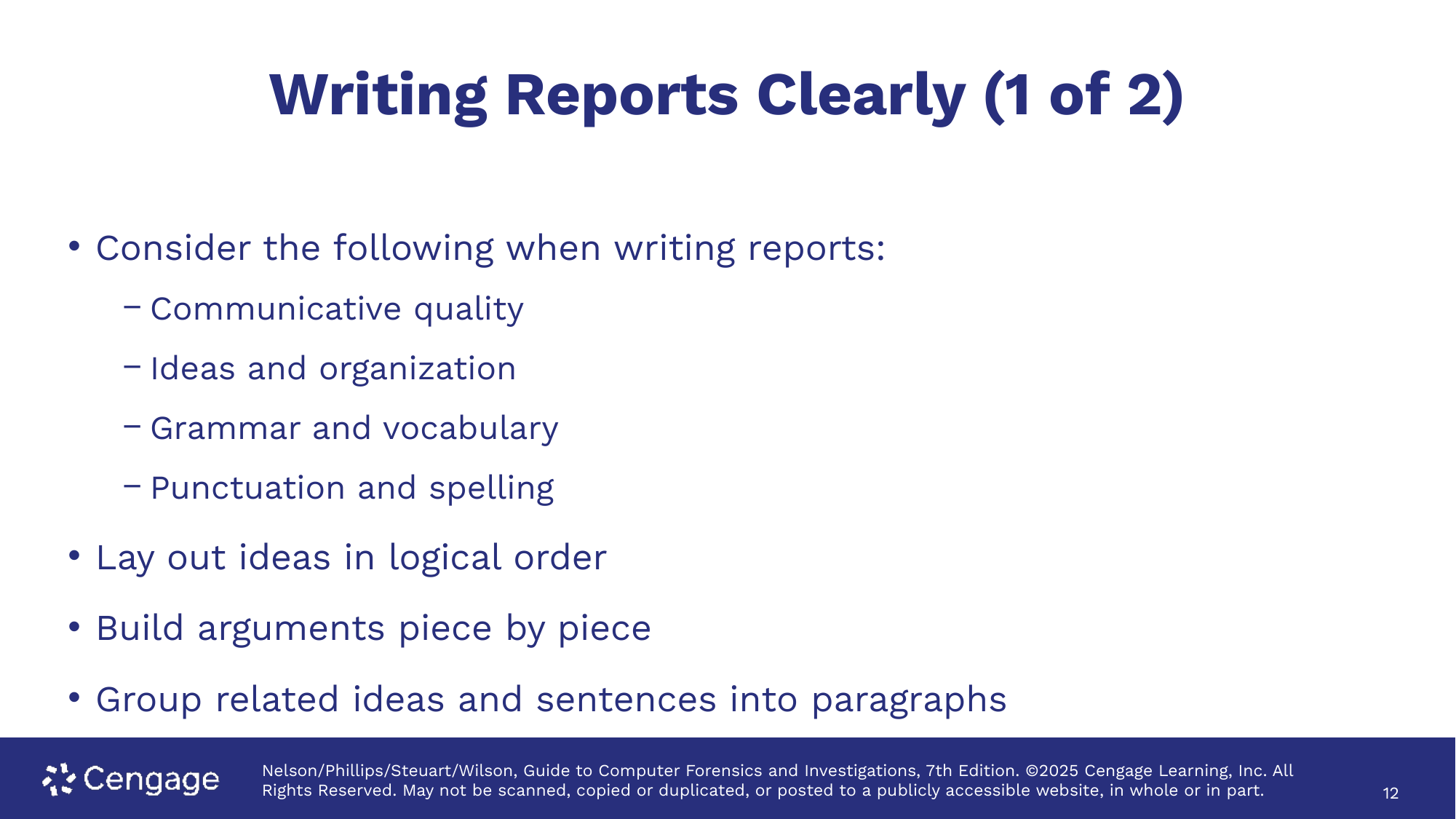

# Writing Reports Clearly (1 of 2)
Consider the following when writing reports:
Communicative quality
Ideas and organization
Grammar and vocabulary
Punctuation and spelling
Lay out ideas in logical order
Build arguments piece by piece
Group related ideas and sentences into paragraphs